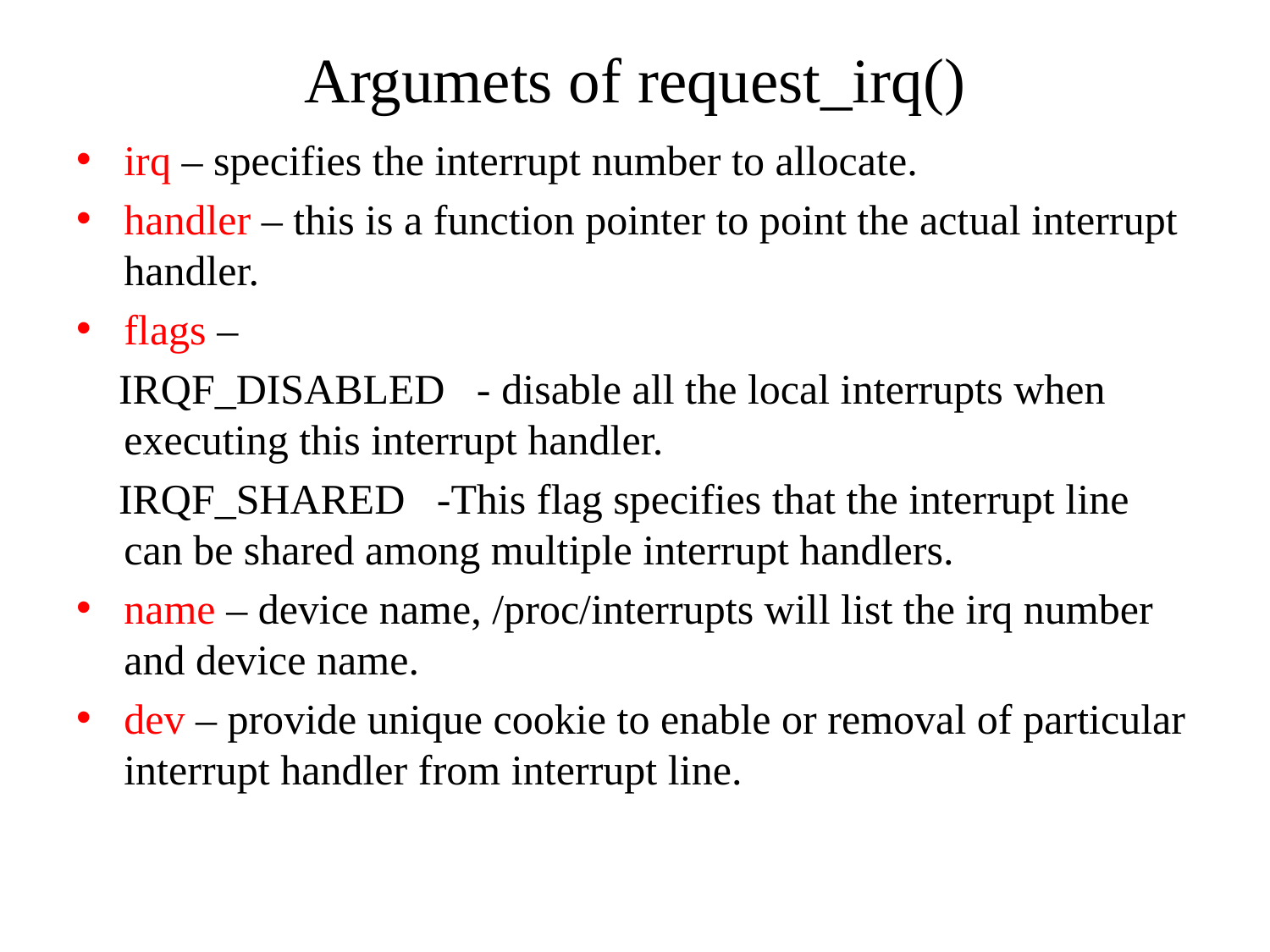

# Argumets of request_irq()
irq – specifies the interrupt number to allocate.
handler – this is a function pointer to point the actual interrupt handler.
flags –
    IRQF_DISABLED   - disable all the local interrupts when executing this interrupt handler.
    IRQF_SHARED   -This flag specifies that the interrupt line can be shared among multiple interrupt handlers.
name – device name, /proc/interrupts will list the irq number and device name.
dev – provide unique cookie to enable or removal of particular interrupt handler from interrupt line.